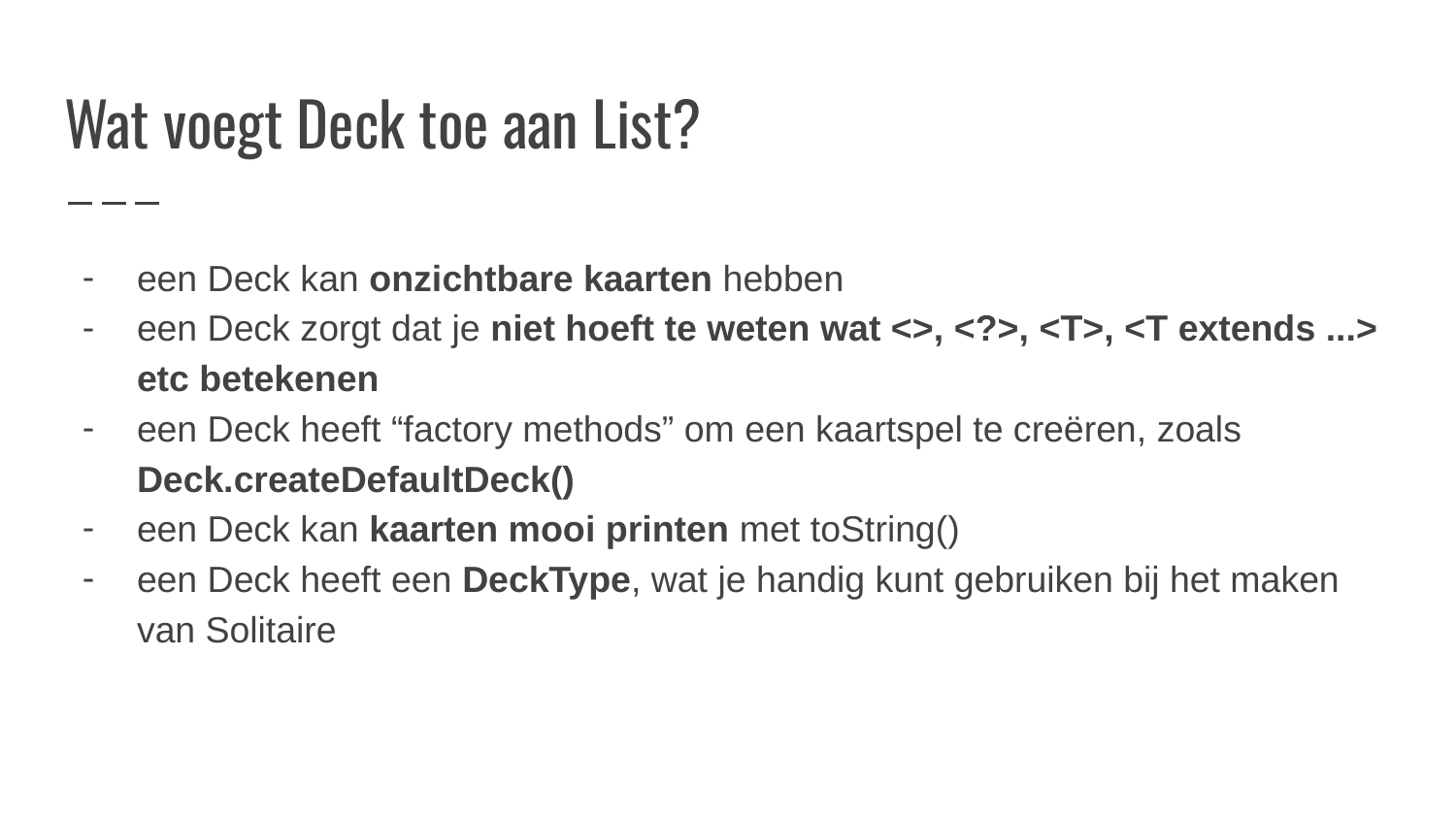

# Wat voegt Deck toe aan List?
een Deck kan onzichtbare kaarten hebben
een Deck zorgt dat je niet hoeft te weten wat <>, <?>, <T>, <T extends ...> etc betekenen
een Deck heeft “factory methods” om een kaartspel te creëren, zoals Deck.createDefaultDeck()
een Deck kan kaarten mooi printen met toString()
een Deck heeft een DeckType, wat je handig kunt gebruiken bij het maken van Solitaire